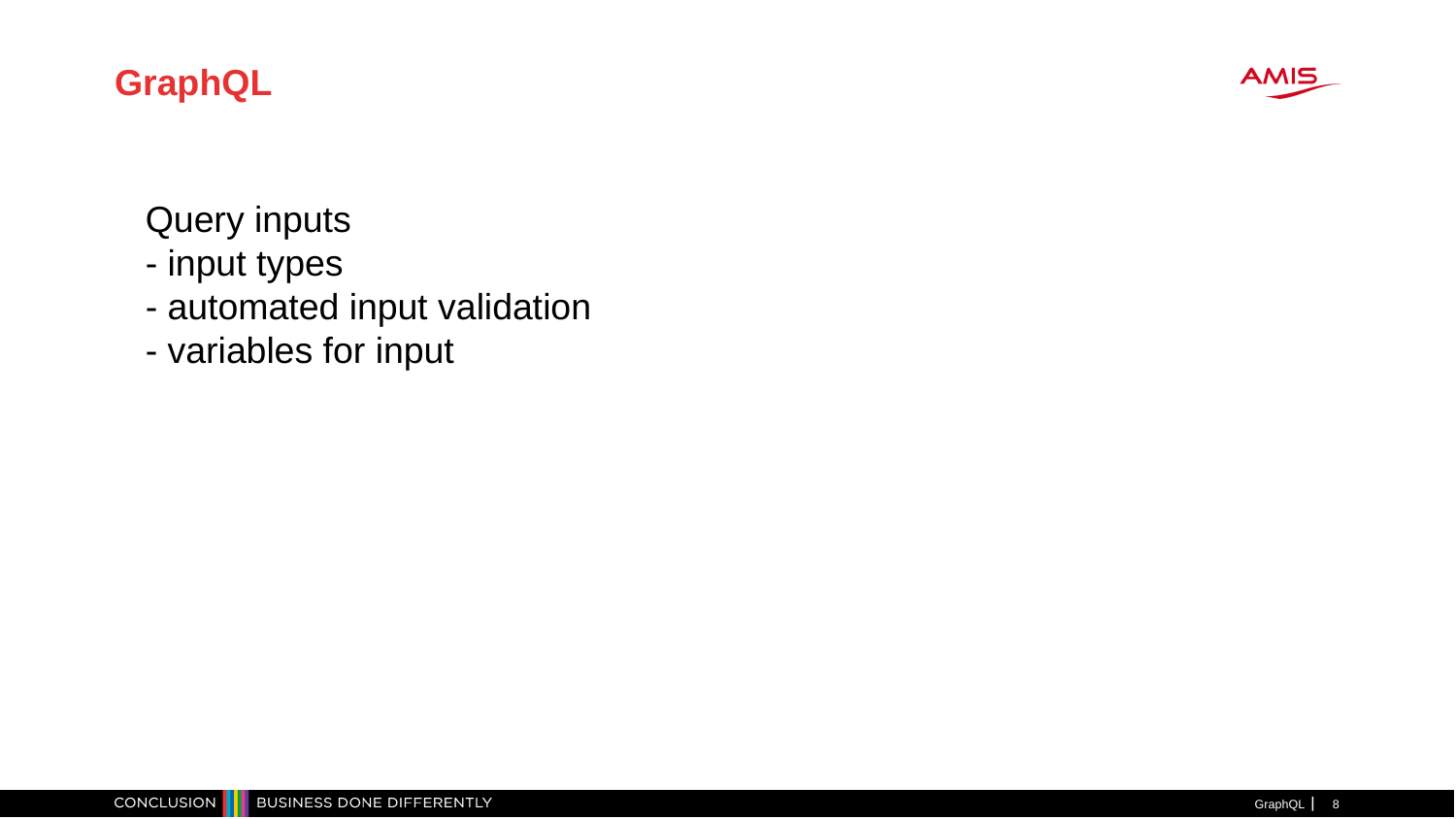

GraphQL

Query inputs
- input types
- automated input validation
- variables for input
GraphQL
8